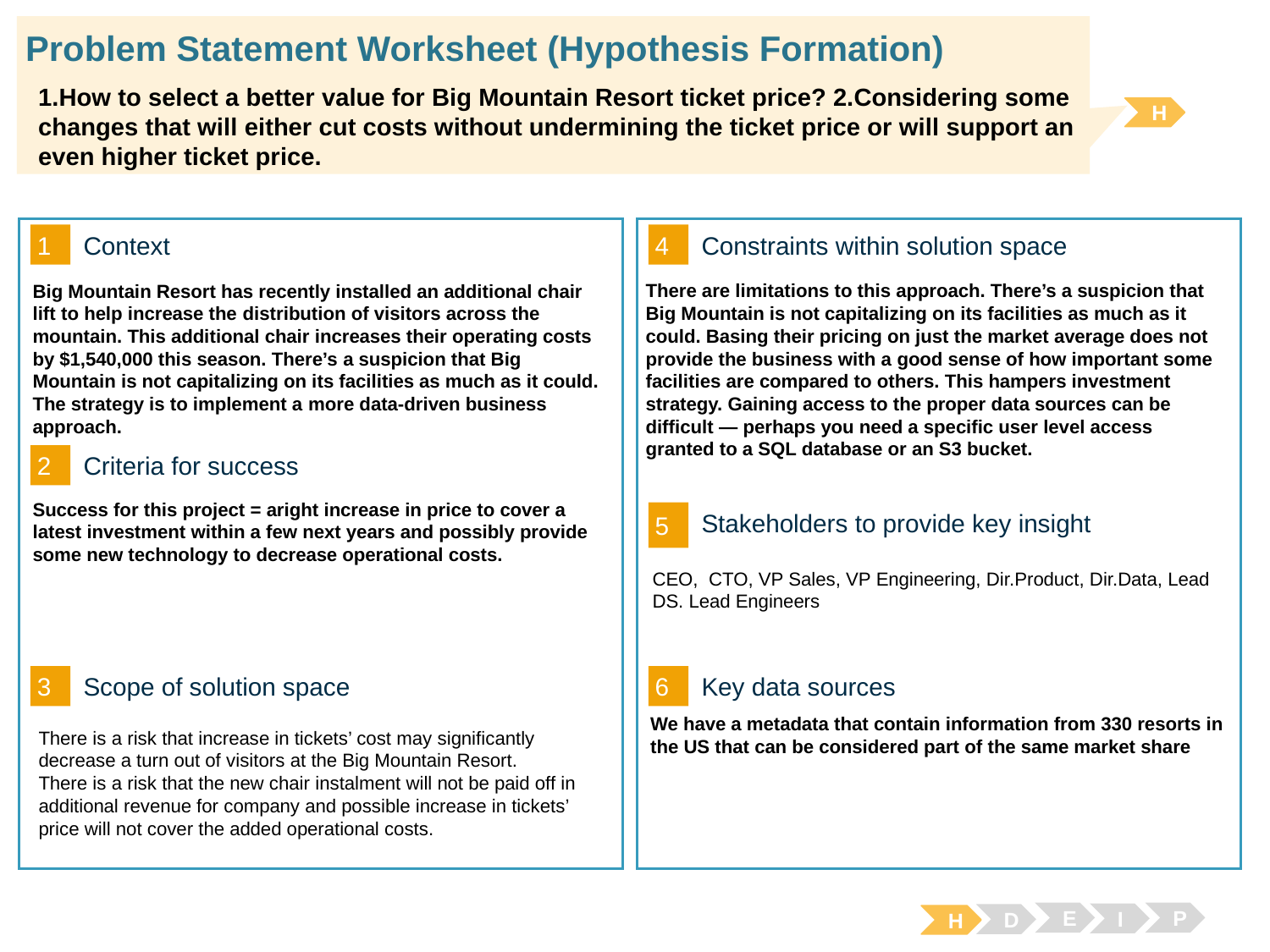

# Problem Statement Worksheet (Hypothesis Formation)
1.How to ﻿select a better value for Big Mountain Resort ticket price? 2.Considering some changes that will either cut costs without undermining the ticket price or will support an even higher ticket price.
H

1
4
Context
Constraints within solution space
There are limitations to this approach. There’s a suspicion that Big Mountain is not capitalizing on its facilities as much as it could. Basing their pricing on just the market average does not provide the business with a ﻿good sense of how important some facilities are compared to others. This hampers investment strategy. Gaining access to the proper data sources can be difficult — perhaps you need a specific user level access granted to a SQL database or an S3 bucket.
Big Mountain Resort has recently installed an additional chair lift to help increase the﻿ distribution of visitors across the mountain. This additional chair increases their operating costs by $1,540,000 this season. There’s ﻿a suspicion that Big Mountain is not capitalizing on its facilities as much as it could. The strategy is to implement a﻿ more data-driven business approach.
2
Criteria for success
Success for this project = aright increase in price to cover a latest investment within a few next years and possibly provide some new technology to decrease operational costs.
Stakeholders to provide key insight
5
CEO,  CTO, VP Sales, VP Engineering, Dir.Product, Dir.Data, Lead DS. Lead Engineers
3
6
Key data sources
Scope of solution space
We have a metadata that contain information from 330 resorts in the US that can be considered part of the same market share
There is a risk that increase in tickets’ cost may significantly decrease a turn out of visitors at the Big Mountain Resort.
There is a risk that the new chair instalment will not be paid off in additional revenue for company and possible increase in tickets’ price will not cover the added operational costs.
E
P
I
D
H